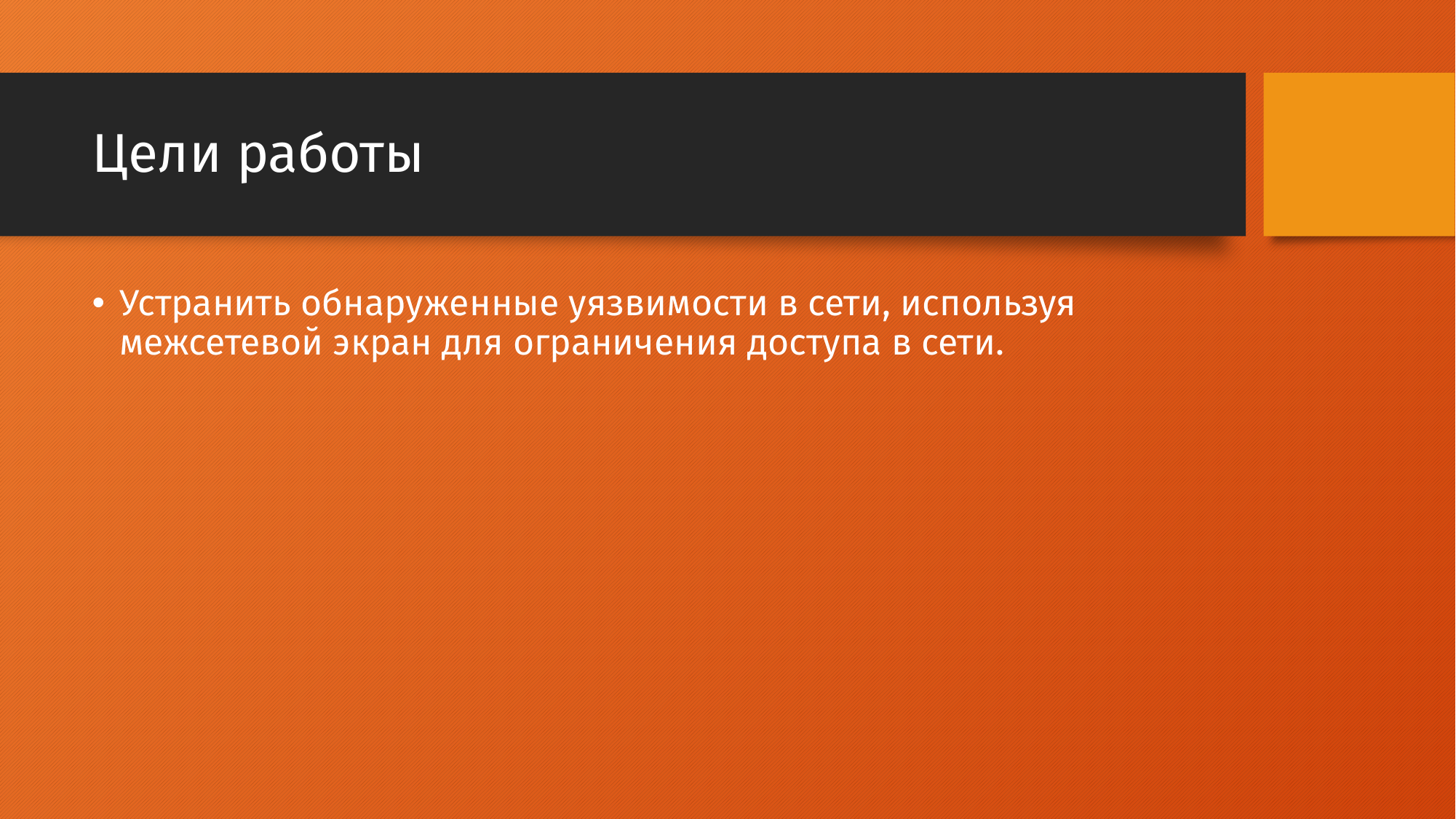

# Цели работы
Устранить обнаруженные уязвимости в сети, используя межсетевой экран для ограничения доступа в сети.